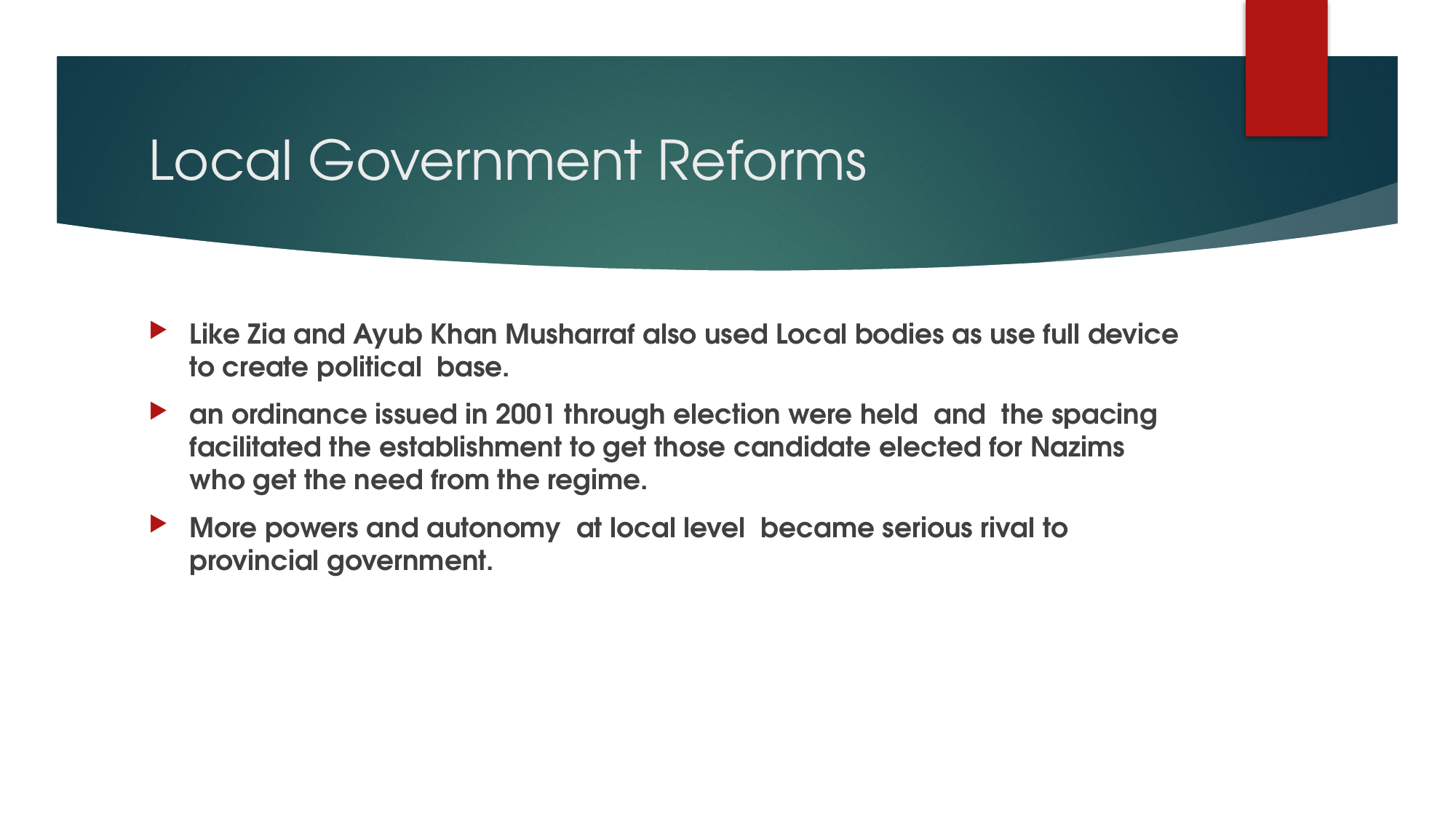

# Local Government Reforms
Like Zia and Ayub Khan Musharraf also used Local bodies as use full device to create political  base.
an ordinance issued in 2001 through election were held  and  the spacing facilitated the establishment to get those candidate elected for Nazims who get the need from the regime.
More powers and autonomy  at local level  became serious rival to provincial government.